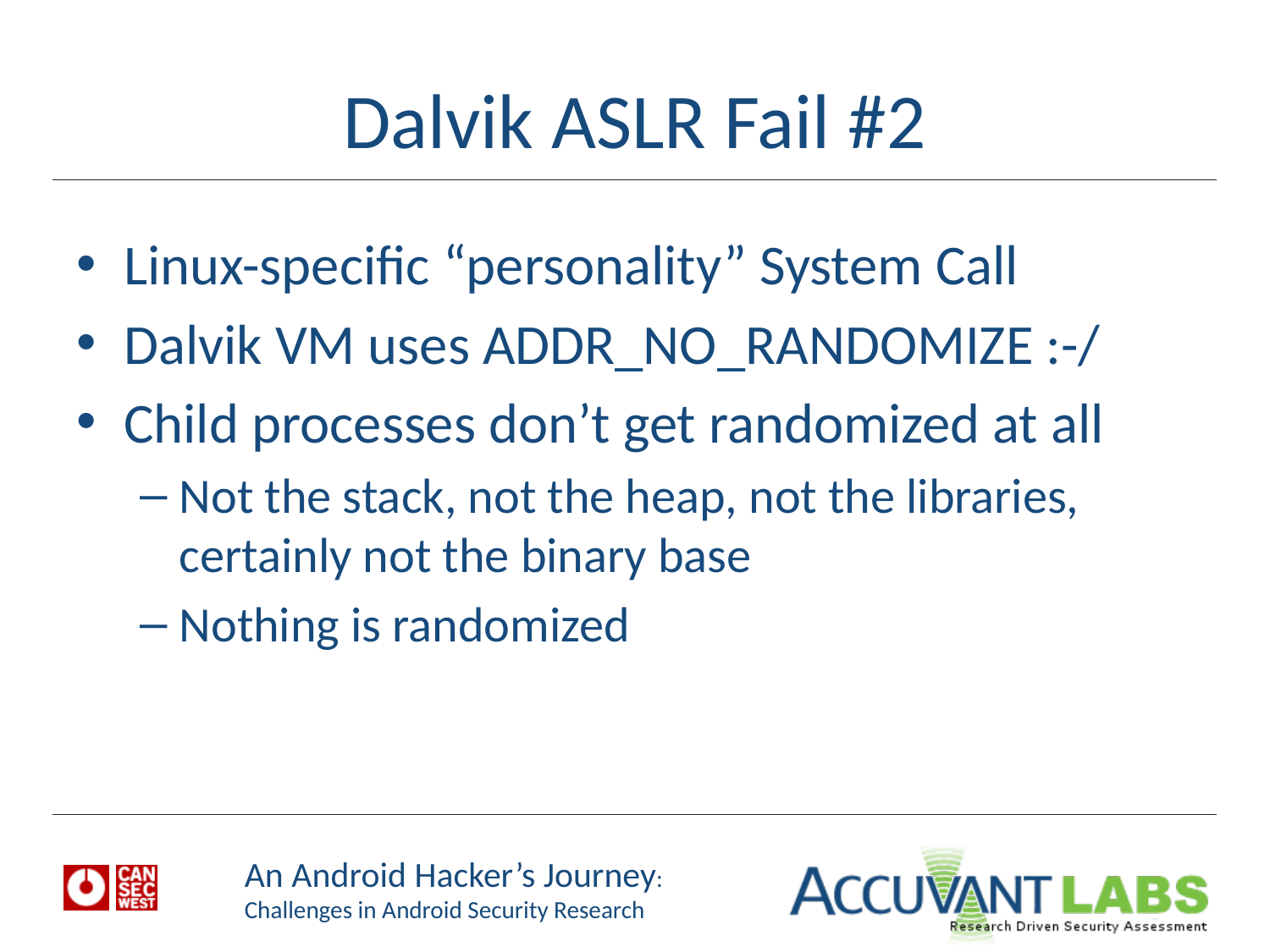

# Dalvik ASLR Fail #2
Linux-specific “personality” System Call
Dalvik VM uses ADDR_NO_RANDOMIZE :-/
Child processes don’t get randomized at all
Not the stack, not the heap, not the libraries, certainly not the binary base
Nothing is randomized